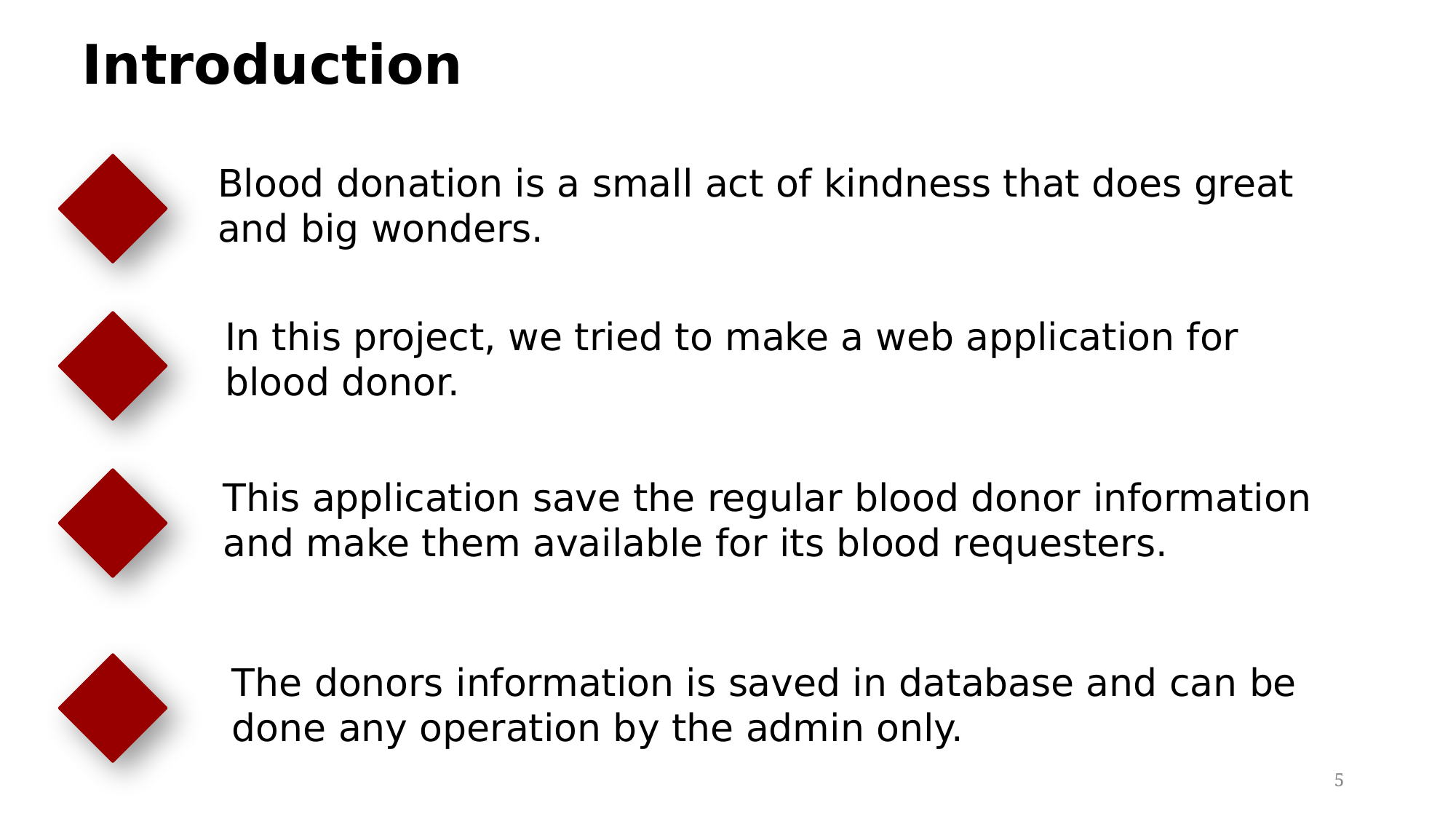

Introduction
Blood donation is a small act of kindness that does great and big wonders.

In this project, we tried to make a web application for blood donor.

This application save the regular blood donor information and make them available for its blood requesters.

The donors information is saved in database and can be done any operation by the admin only.

5